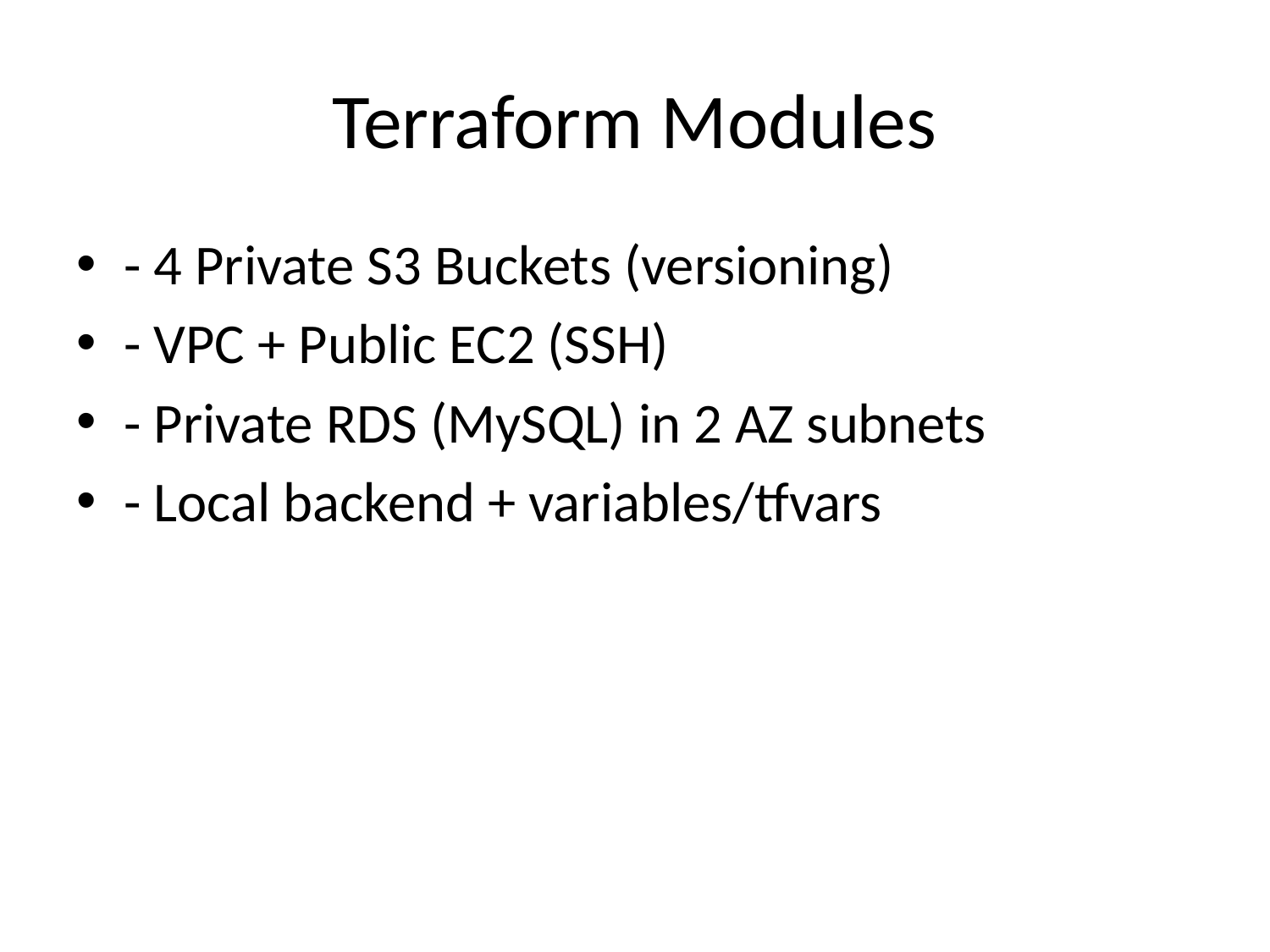

# Terraform Modules
- 4 Private S3 Buckets (versioning)
- VPC + Public EC2 (SSH)
- Private RDS (MySQL) in 2 AZ subnets
- Local backend + variables/tfvars